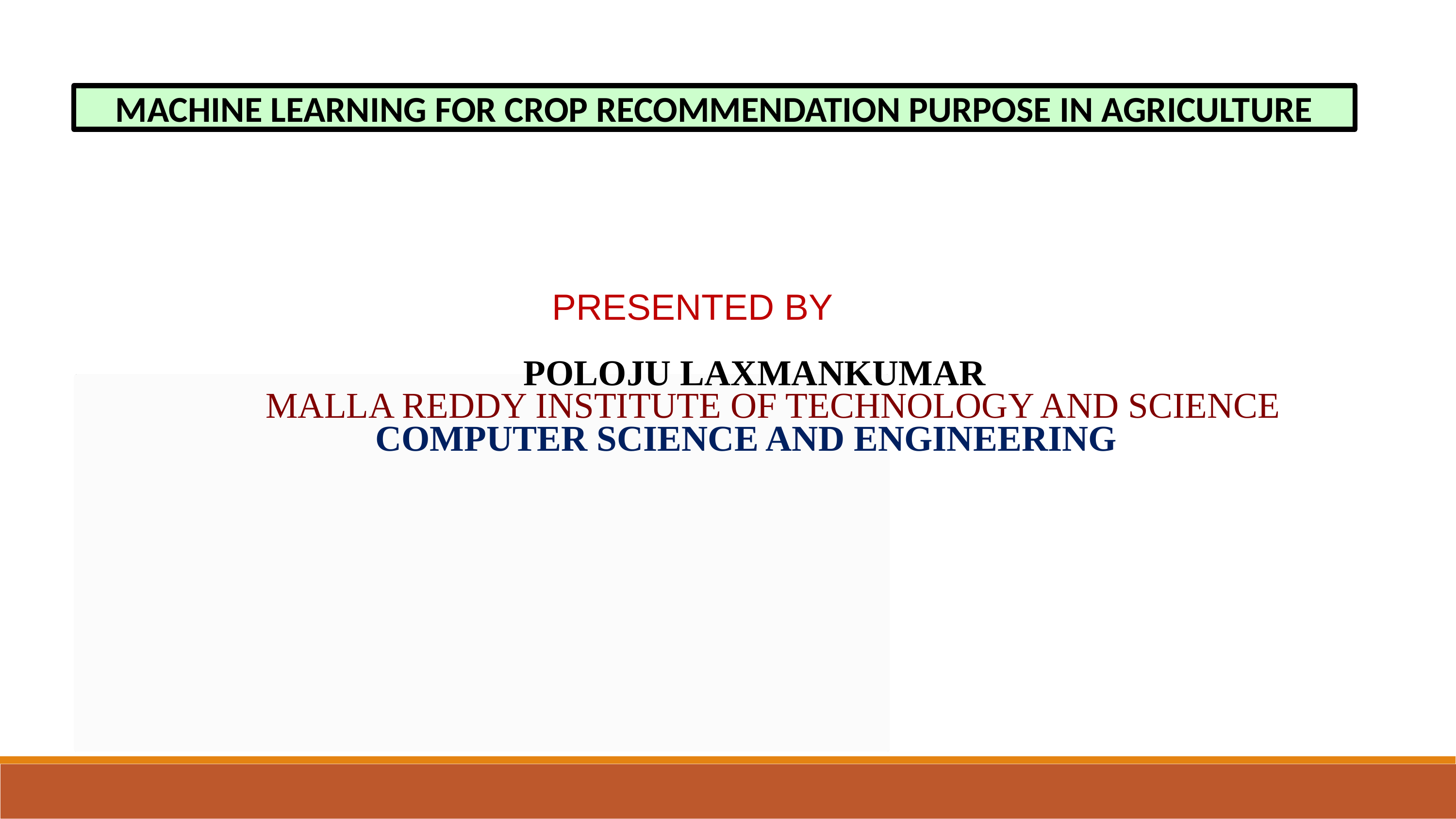

MACHINE LEARNING FOR CROP RECOMMENDATION PURPOSE IN AGRICULTURE
                                         PRESENTED BY

	                               POLOJU LAXMANKUMAR
              MALLA REDDY INSTITUTE OF TECHNOLOGY AND SCIENCE
                          COMPUTER SCIENCE AND ENGINEERING